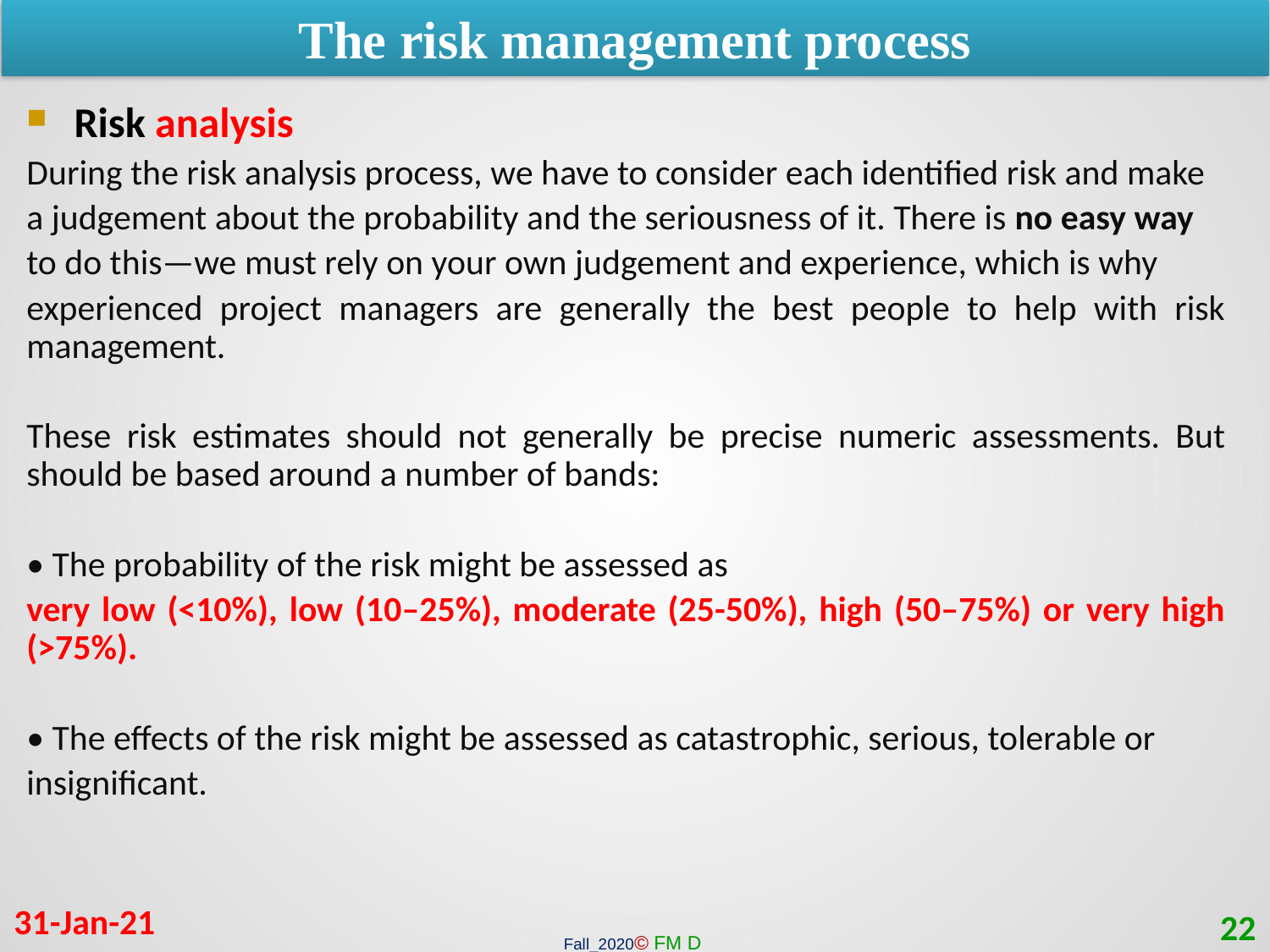

The risk management process
Risk analysis
During the risk analysis process, we have to consider each identified risk and make
a judgement about the probability and the seriousness of it. There is no easy way
to do this—we must rely on your own judgement and experience, which is why
experienced project managers are generally the best people to help with risk management.

These risk estimates should not generally be precise numeric assessments. But should be based around a number of bands:

• The probability of the risk might be assessed as
very low (<10%), low (10–25%), moderate (25-50%), high (50–75%) or very high (>75%).

• The effects of the risk might be assessed as catastrophic, serious, tolerable or
insignificant.

31-Jan-21
22